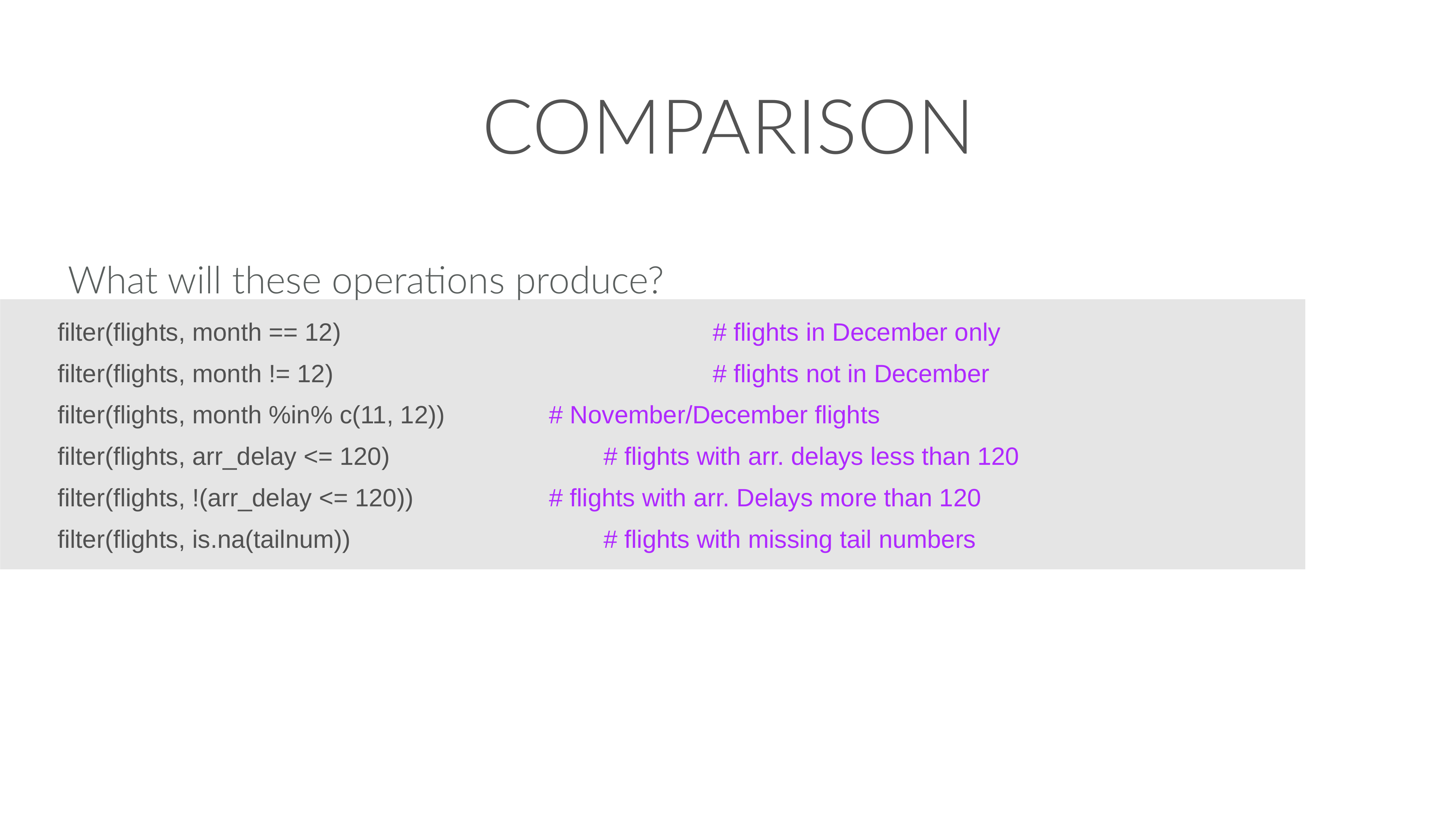

# comparison
What will these operations produce?
filter(flights, month == 12)							# flights in December only
filter(flights, month != 12)							# flights not in December
filter(flights, month %in% c(11, 12))		# November/December flights
filter(flights, arr_delay <= 120)				# flights with arr. delays less than 120
filter(flights, !(arr_delay <= 120))			# flights with arr. Delays more than 120
filter(flights, is.na(tailnum))					# flights with missing tail numbers